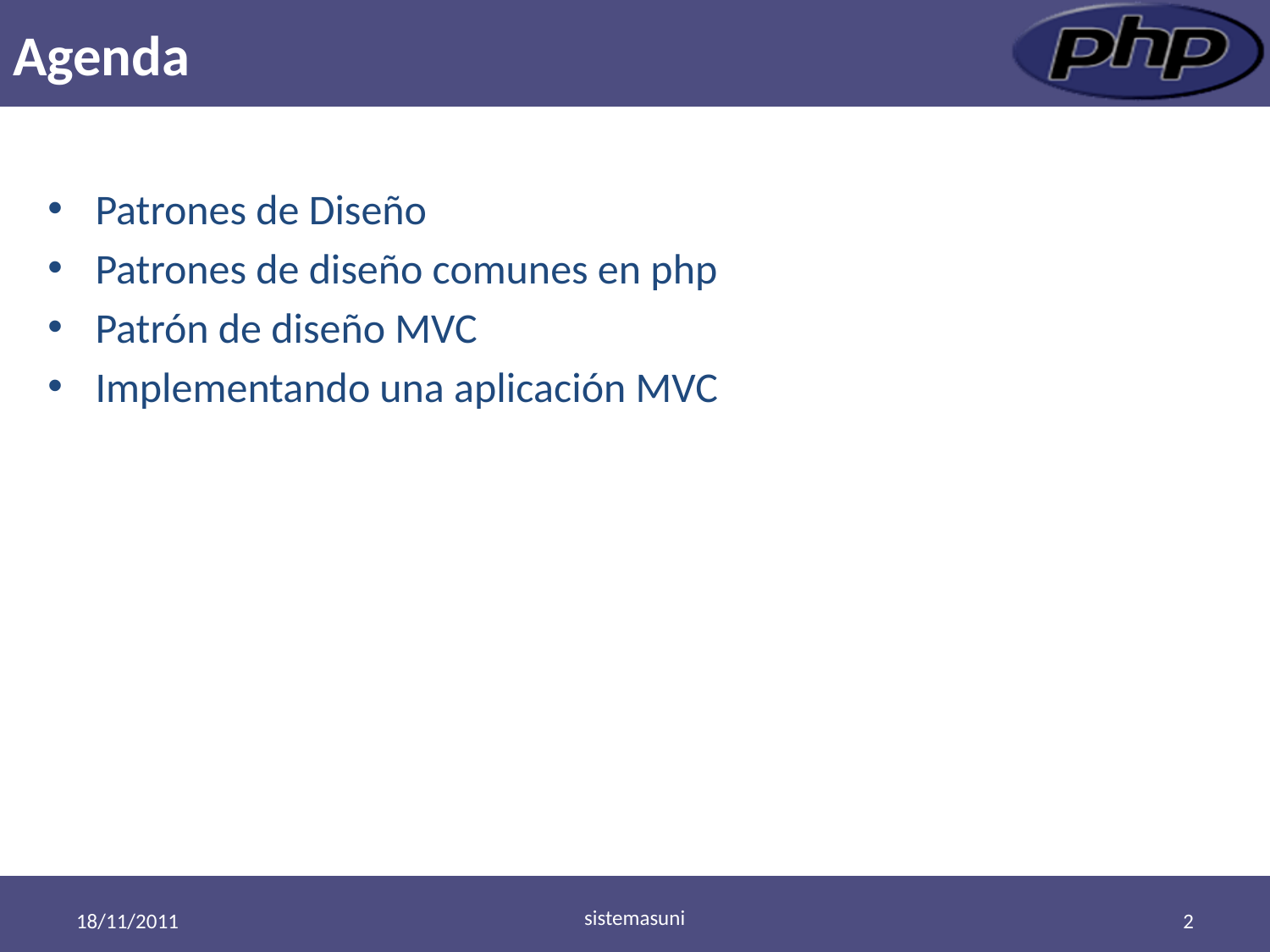

# Agenda
Patrones de Diseño
Patrones de diseño comunes en php
Patrón de diseño MVC
Implementando una aplicación MVC
sistemasuni
18/11/2011
2